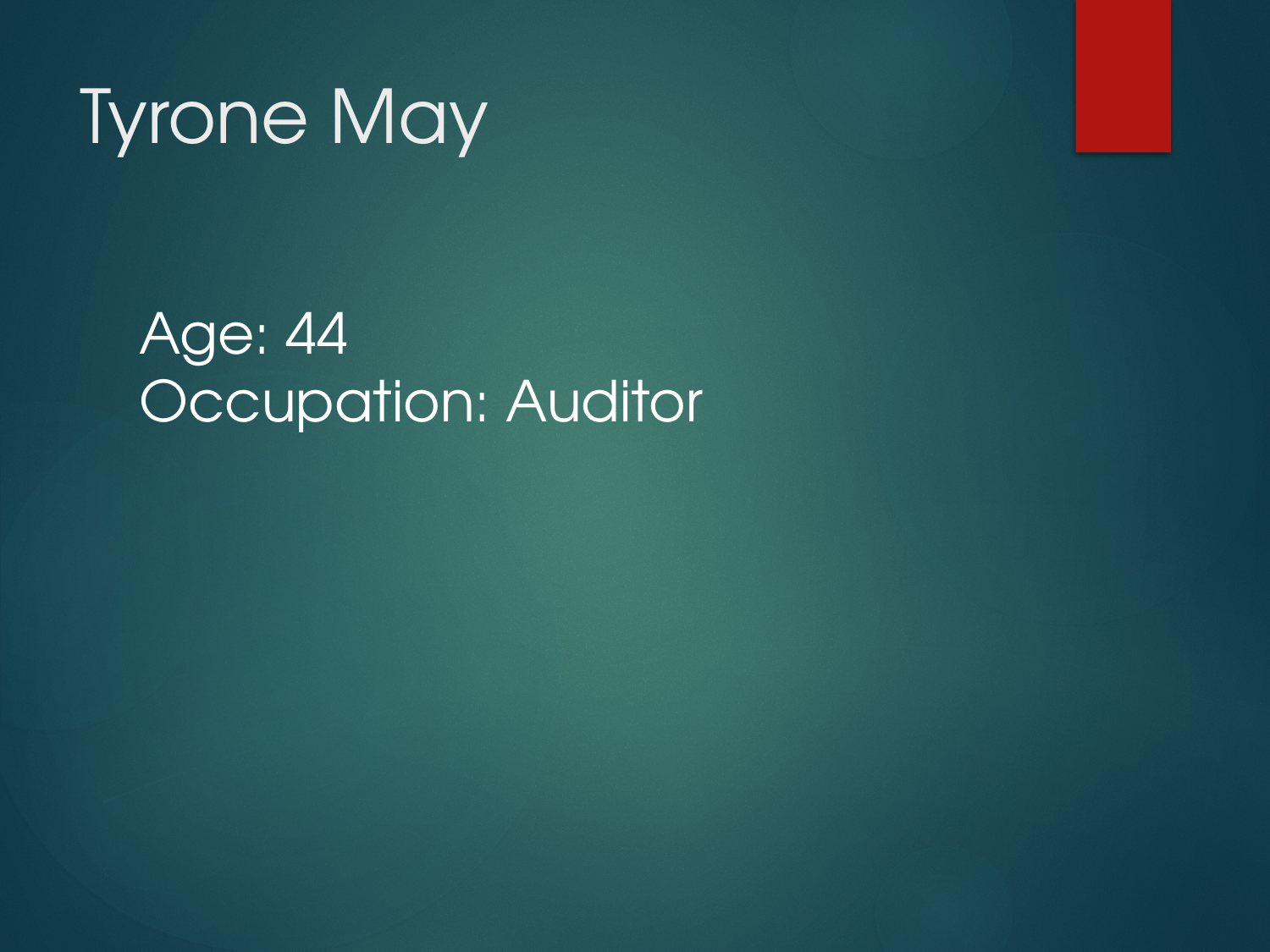

# Tyrone May

Age: 44
Occupation: Auditor